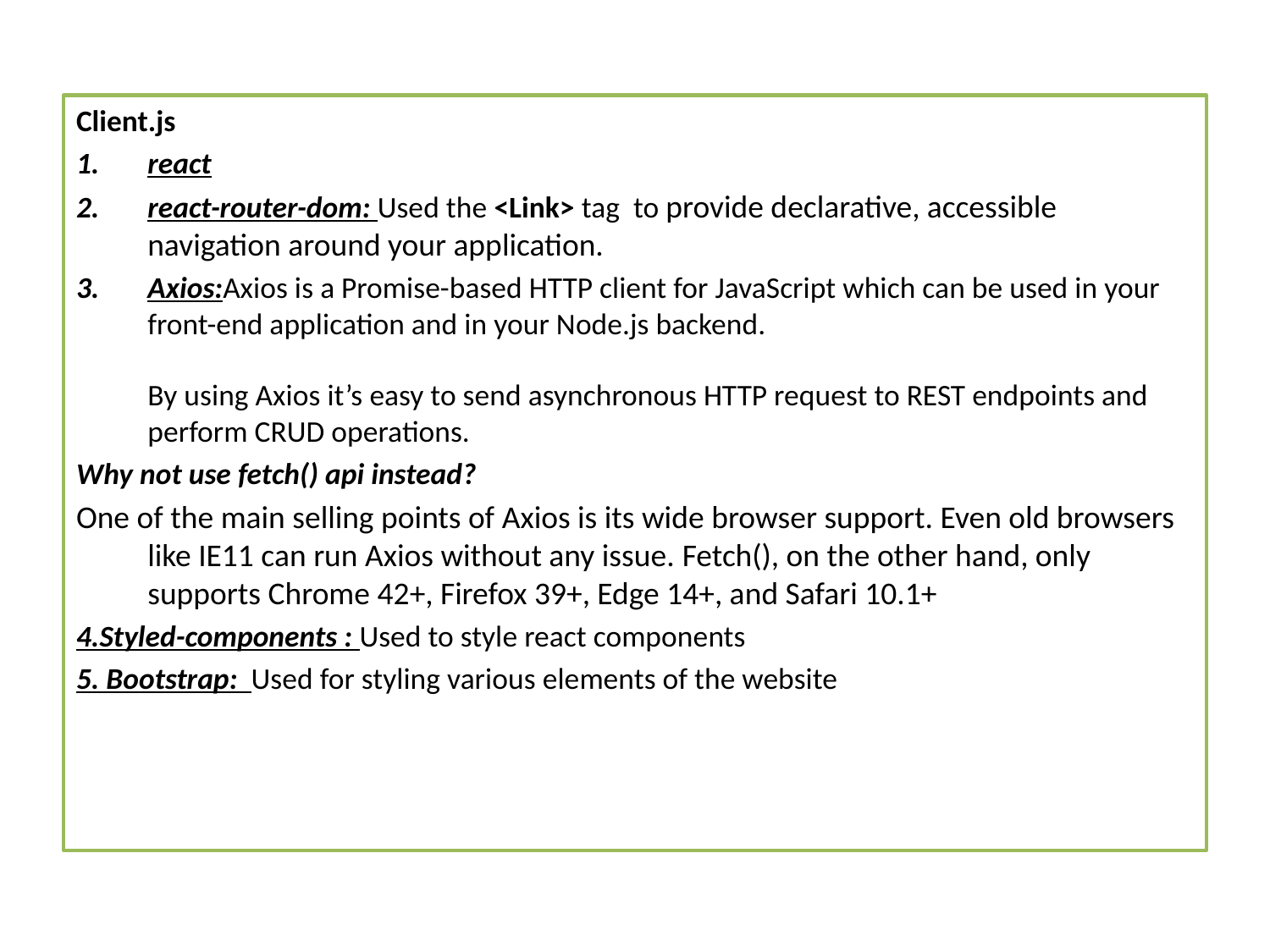

#
Client.js
react
react-router-dom: Used the <Link> tag  to provide declarative, accessible navigation around your application.
Axios:Axios is a Promise-based HTTP client for JavaScript which can be used in your front-end application and in your Node.js backend.
By using Axios it’s easy to send asynchronous HTTP request to REST endpoints and perform CRUD operations.
Why not use fetch() api instead?
One of the main selling points of Axios is its wide browser support. Even old browsers like IE11 can run Axios without any issue. Fetch(), on the other hand, only supports Chrome 42+, Firefox 39+, Edge 14+, and Safari 10.1+
4.Styled-components : Used to style react components
5. Bootstrap:  Used for styling various elements of the website